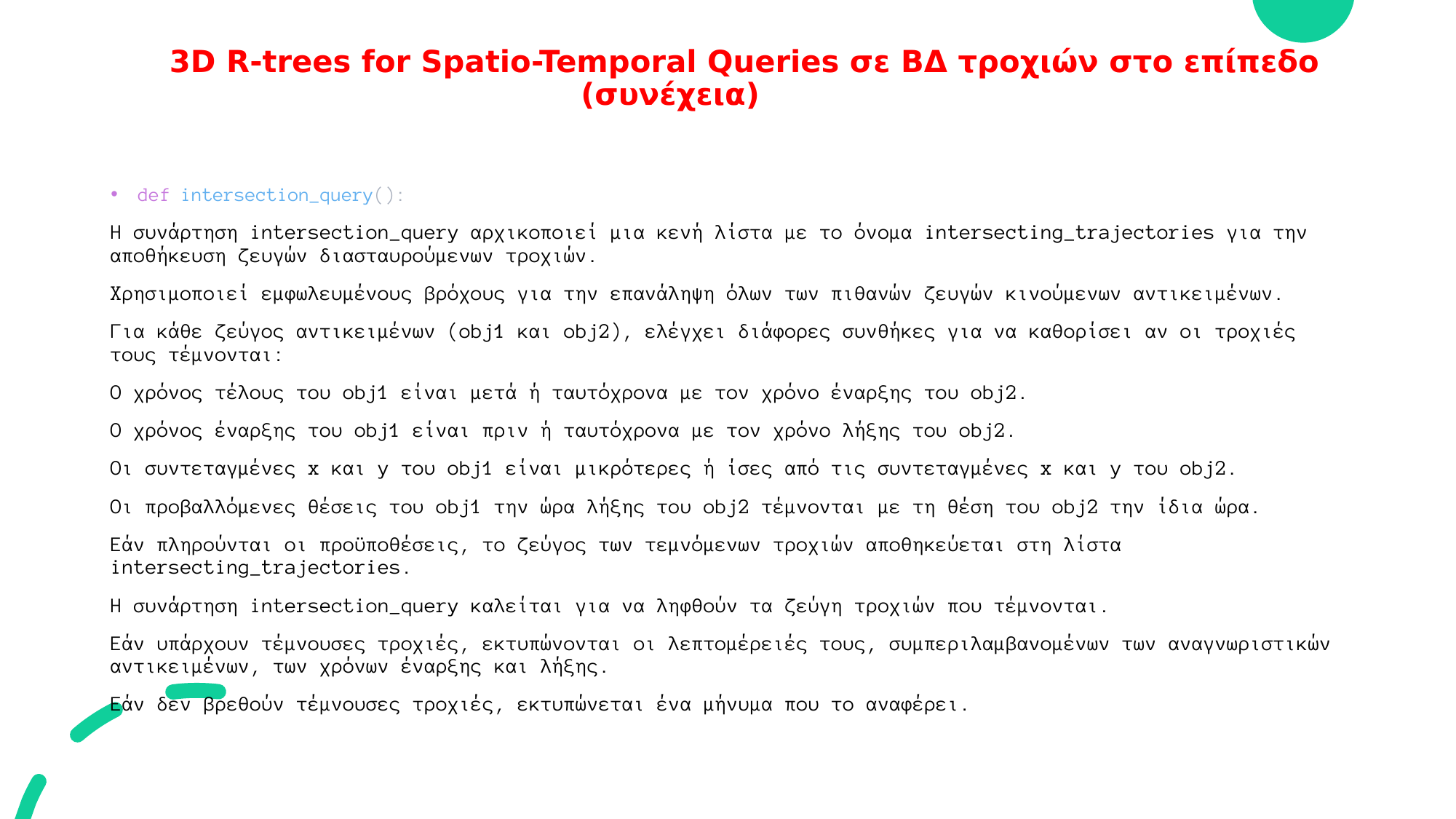

# 3D R-trees for Spatio-Temporal Queries σε ΒΔ τροχιών στο επίπεδο (συνέχεια)
def intersection_query():
Η συνάρτηση intersection_query αρχικοποιεί μια κενή λίστα με το όνομα intersecting_trajectories για την αποθήκευση ζευγών διασταυρούμενων τροχιών.
Χρησιμοποιεί εμφωλευμένους βρόχους για την επανάληψη όλων των πιθανών ζευγών κινούμενων αντικειμένων.
Για κάθε ζεύγος αντικειμένων (obj1 και obj2), ελέγχει διάφορες συνθήκες για να καθορίσει αν οι τροχιές τους τέμνονται:
Ο χρόνος τέλους του obj1 είναι μετά ή ταυτόχρονα με τον χρόνο έναρξης του obj2.
Ο χρόνος έναρξης του obj1 είναι πριν ή ταυτόχρονα με τον χρόνο λήξης του obj2.
Οι συντεταγμένες x και y του obj1 είναι μικρότερες ή ίσες από τις συντεταγμένες x και y του obj2.
Οι προβαλλόμενες θέσεις του obj1 την ώρα λήξης του obj2 τέμνονται με τη θέση του obj2 την ίδια ώρα.
Εάν πληρούνται οι προϋποθέσεις, το ζεύγος των τεμνόμενων τροχιών αποθηκεύεται στη λίστα intersecting_trajectories.
Η συνάρτηση intersection_query καλείται για να ληφθούν τα ζεύγη τροχιών που τέμνονται.
Εάν υπάρχουν τέμνουσες τροχιές, εκτυπώνονται οι λεπτομέρειές τους, συμπεριλαμβανομένων των αναγνωριστικών αντικειμένων, των χρόνων έναρξης και λήξης.
Εάν δεν βρεθούν τέμνουσες τροχιές, εκτυπώνεται ένα μήνυμα που το αναφέρει.